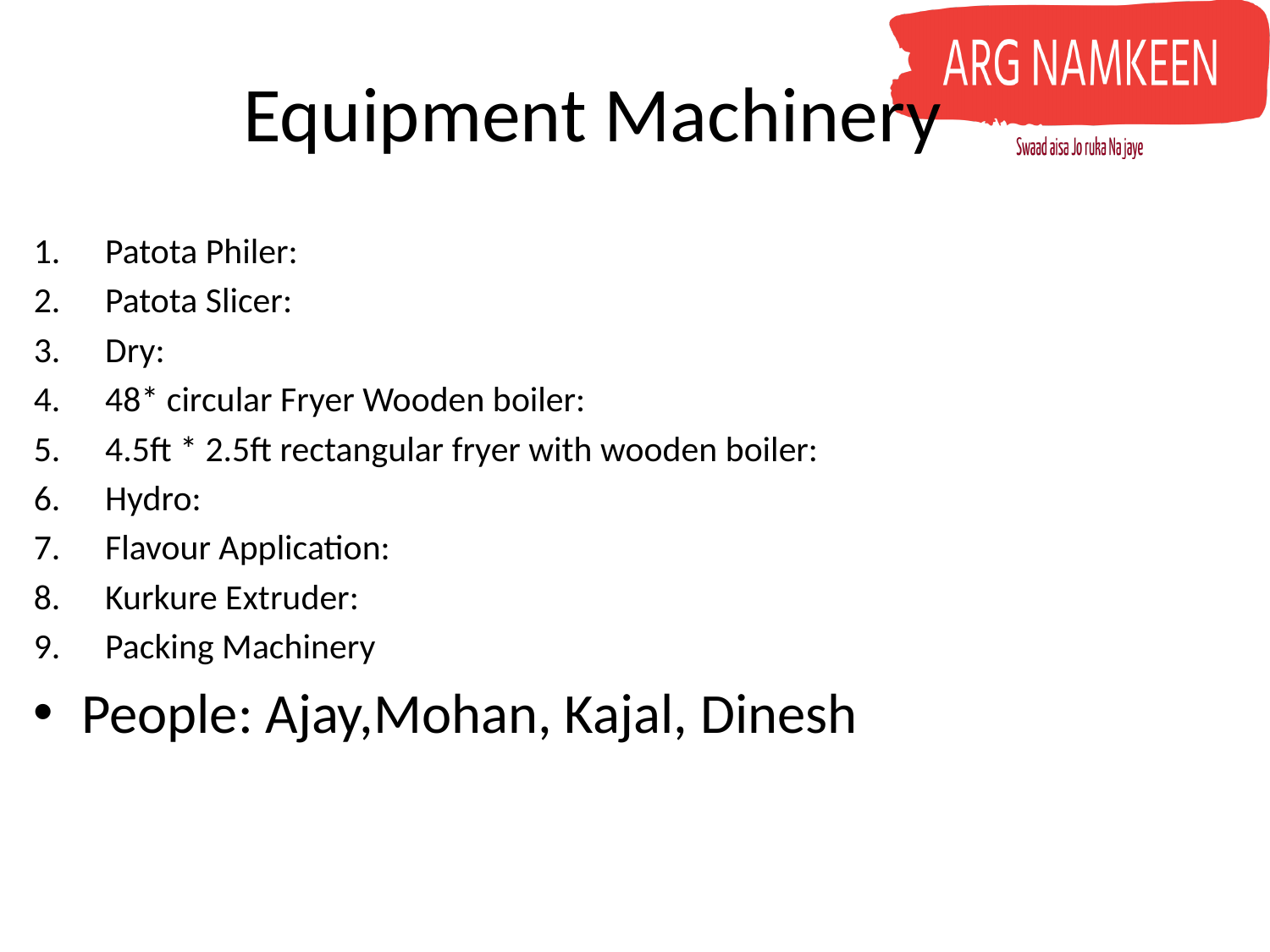

# Equipment Machinery
Patota Philer:
Patota Slicer:
Dry:
48* circular Fryer Wooden boiler:
4.5ft * 2.5ft rectangular fryer with wooden boiler:
Hydro:
Flavour Application:
Kurkure Extruder:
Packing Machinery
People: Ajay,Mohan, Kajal, Dinesh